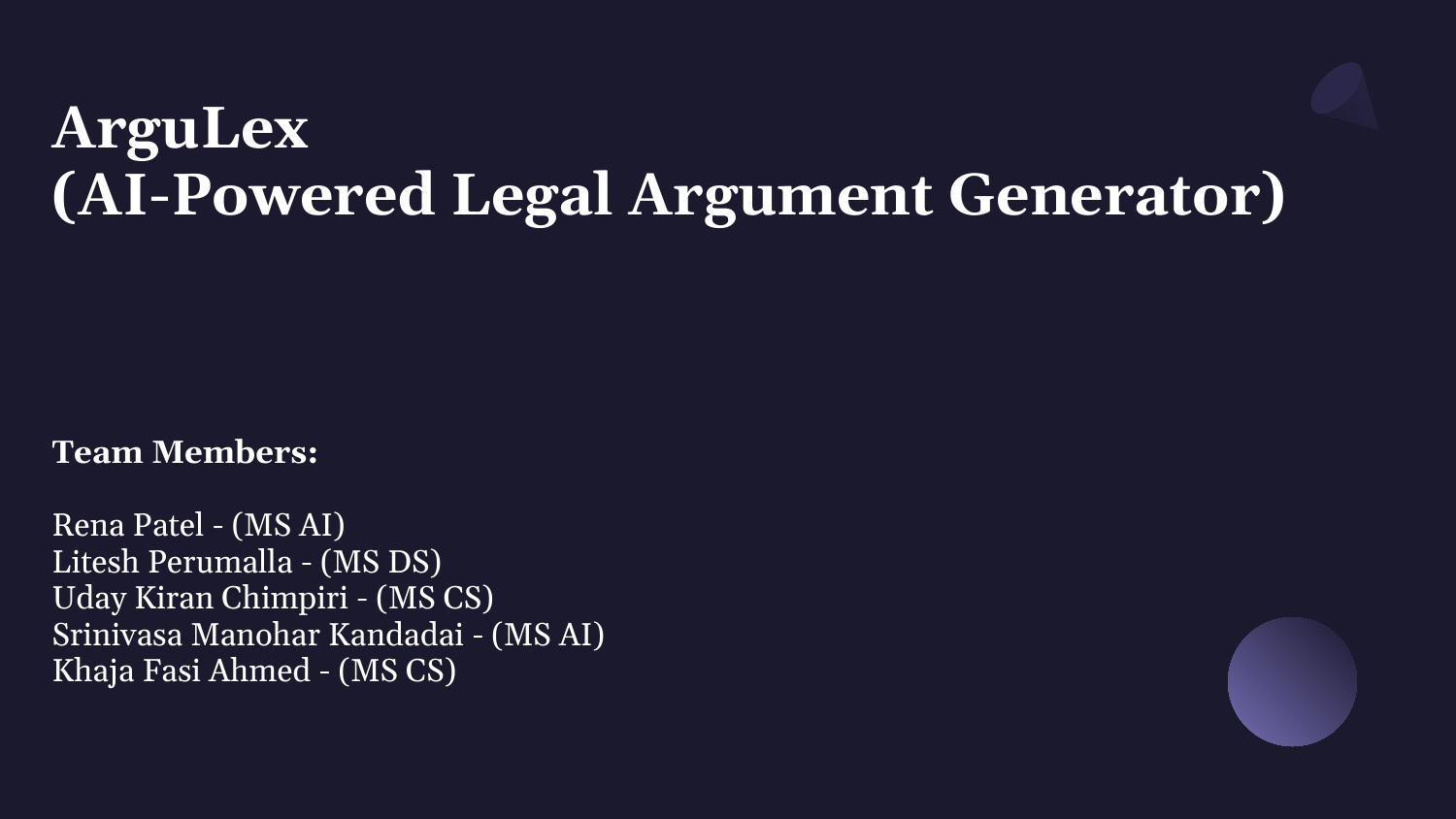

# ArguLex
(AI-Powered Legal Argument Generator)

Team Members:
Rena Patel - (MS AI)
Litesh Perumalla - (MS DS)
Uday Kiran Chimpiri - (MS CS)​
Srinivasa Manohar Kandadai - (MS AI)
Khaja Fasi Ahmed - (MS CS)